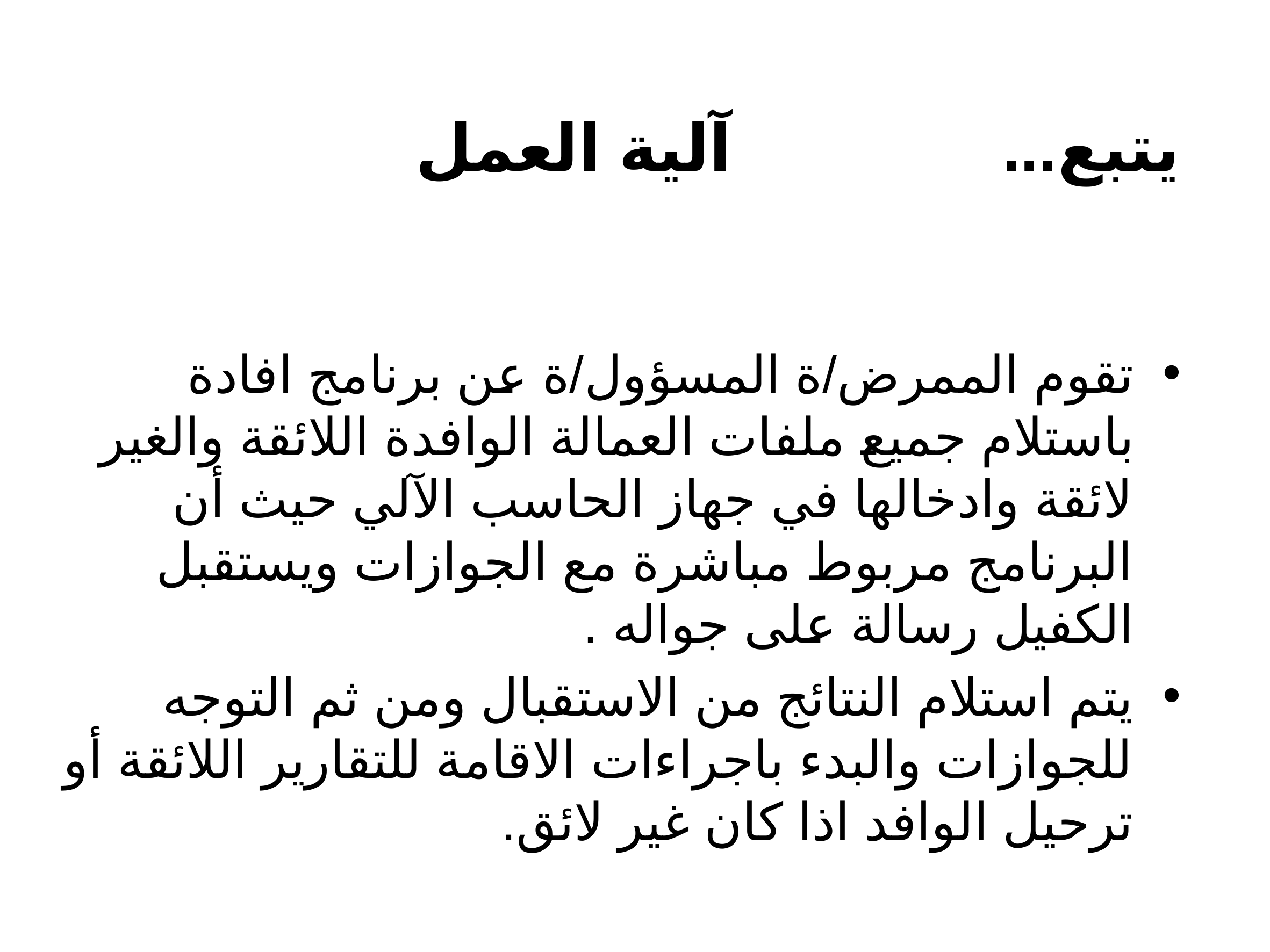

يتبع...               آلية العمل

تقوم الممرض/ة المسؤول/ة عن برنامج افادة باستلام جميع ملفات العمالة الوافدة اللائقة والغير لائقة وادخالها في جهاز الحاسب الآلي حيث أن البرنامج مربوط مباشرة مع الجوازات ويستقبل الكفيل رسالة على جواله .
يتم استلام النتائج من الاستقبال ومن ثم التوجه للجوازات والبدء باجراءات الاقامة للتقارير اللائقة أو ترحيل الوافد اذا كان غير لائق.